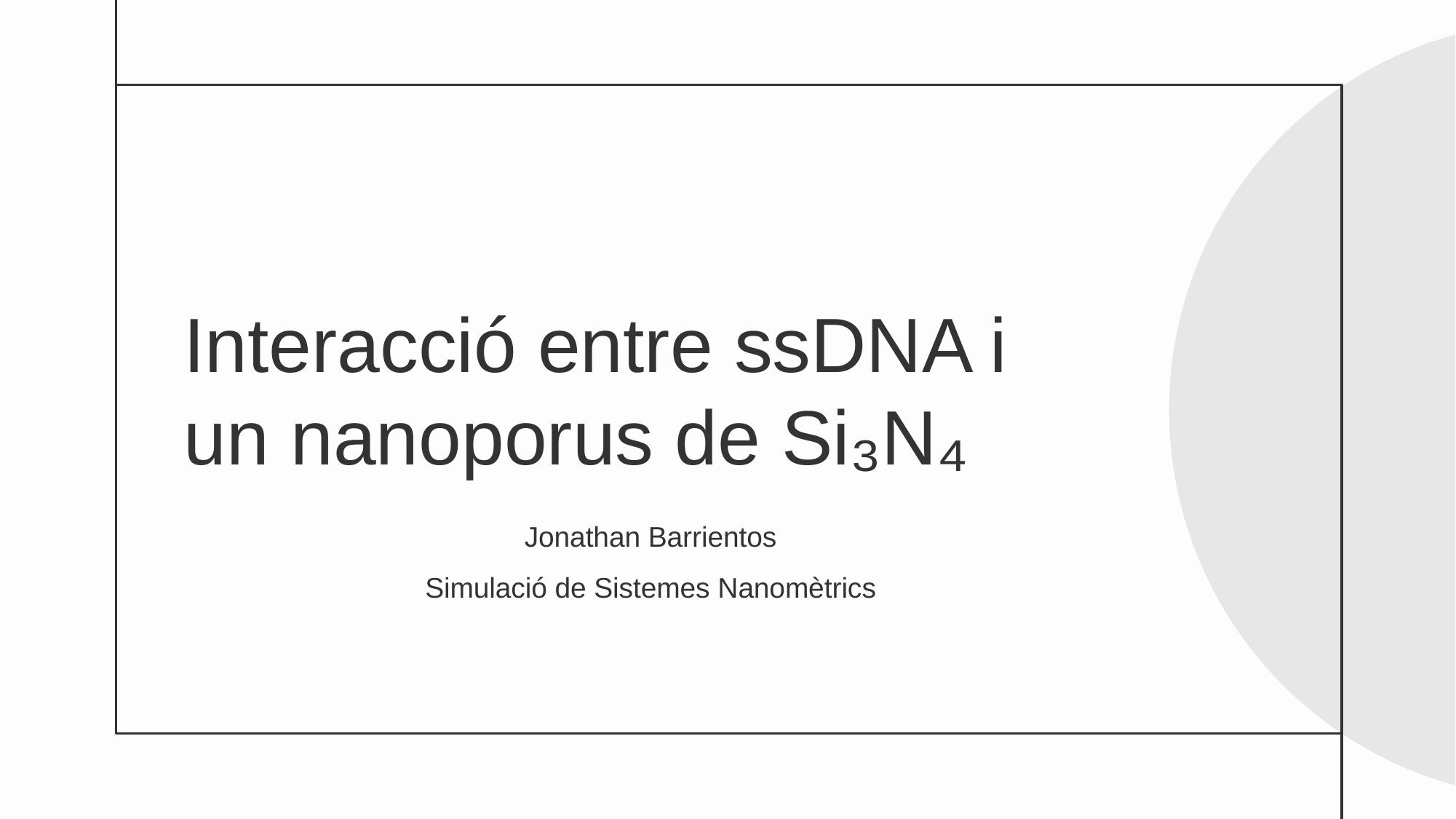

# Interacció entre ssDNA i un nanoporus de Si₃N₄
Jonathan Barrientos
Simulació de Sistemes Nanomètrics